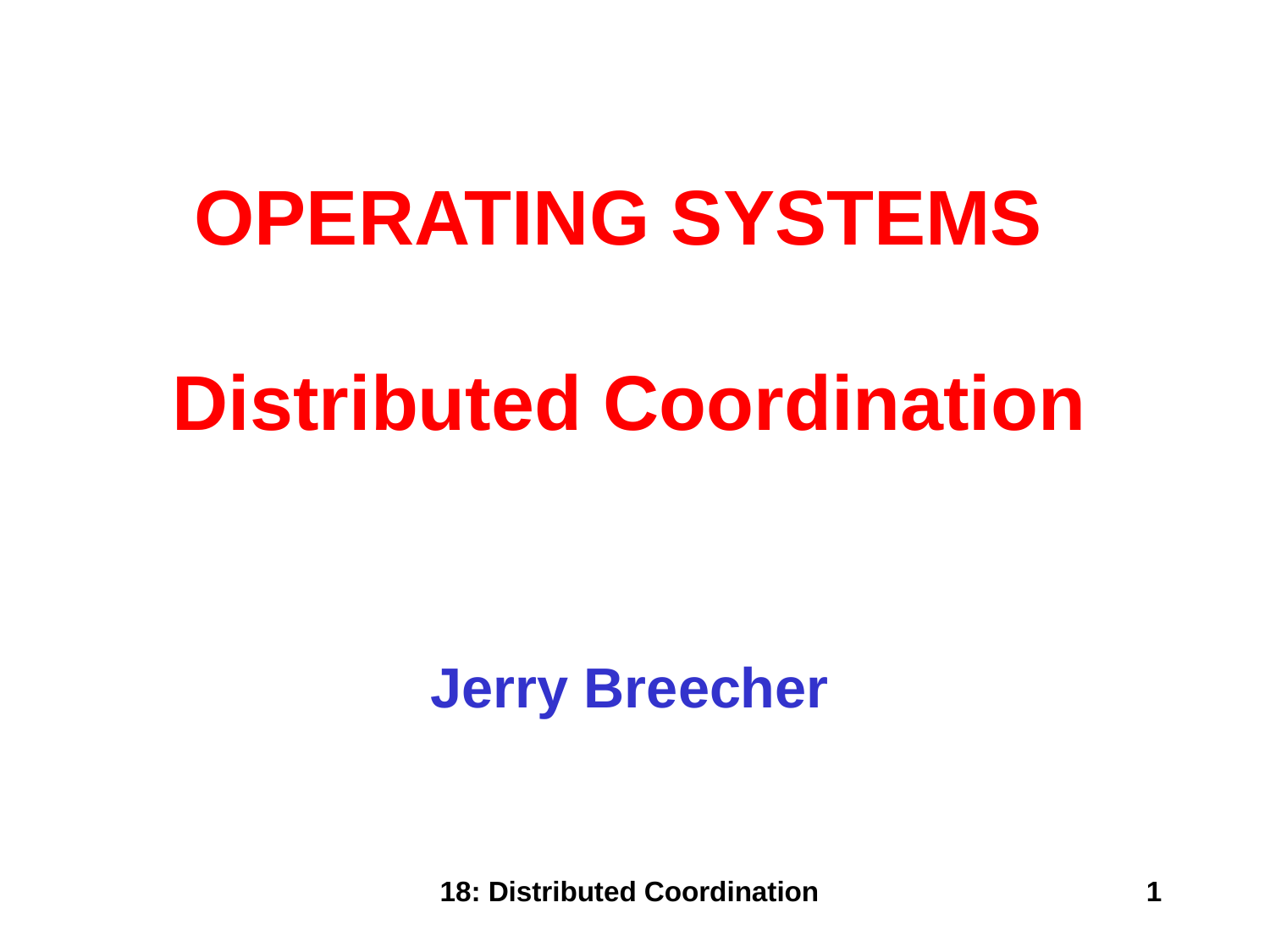

OPERATING SYSTEMS

Distributed Coordination
Jerry Breecher
18: Distributed Coordination
1